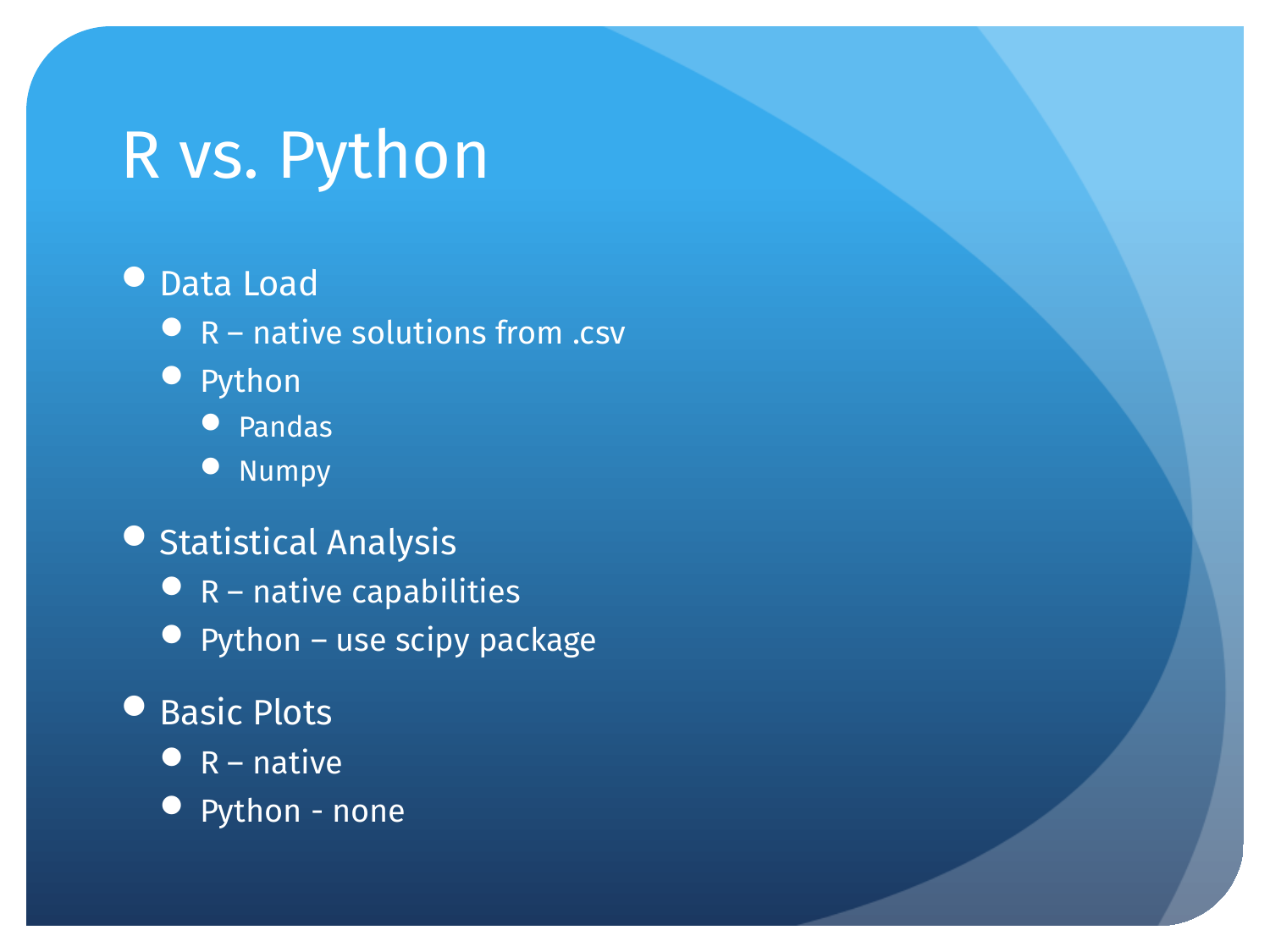

# R vs. Python
Data Load
R – native solutions from .csv
Python
Pandas
Numpy
Statistical Analysis
R – native capabilities
Python – use scipy package
Basic Plots
R – native
Python - none